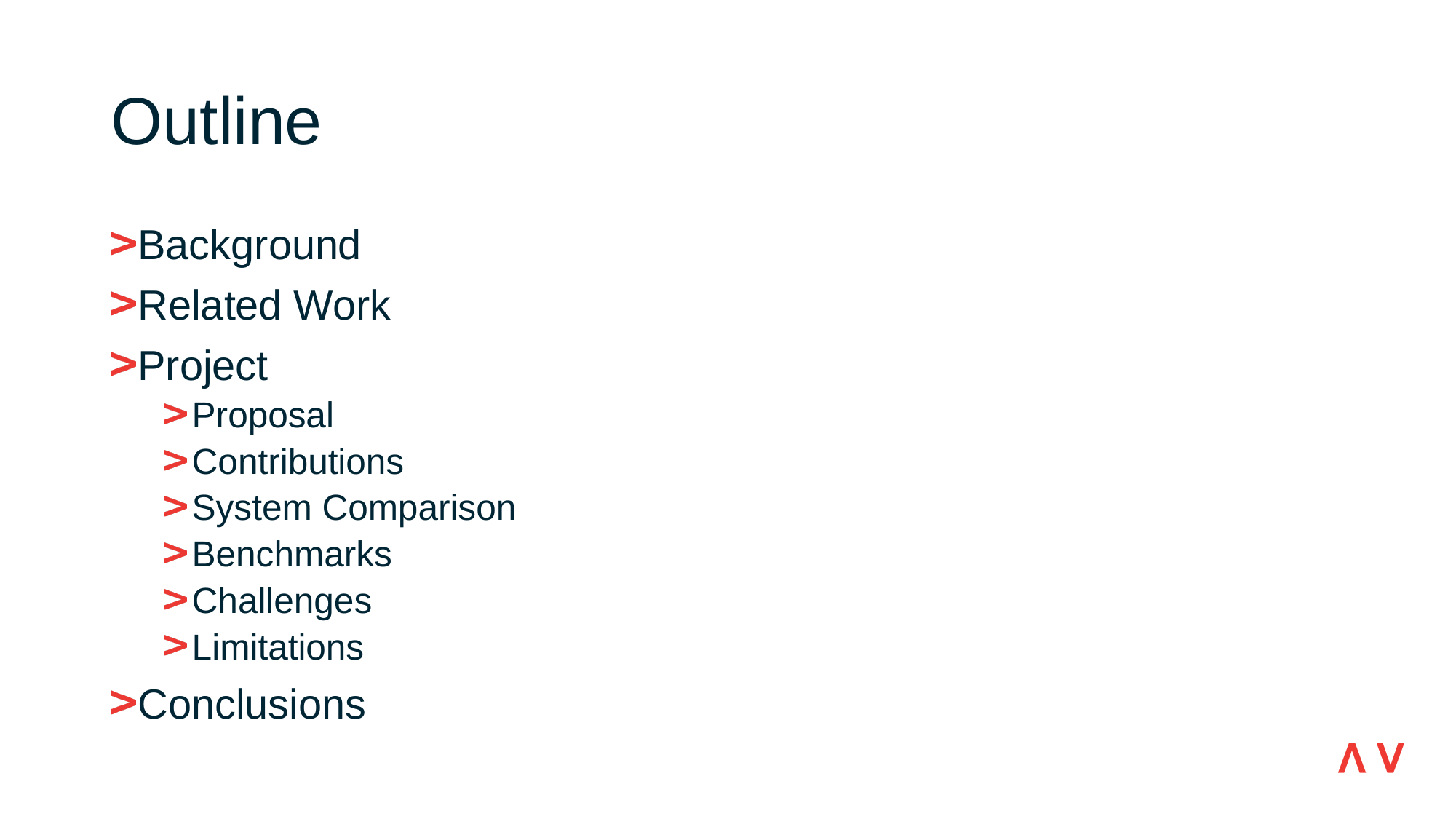

# Outline
Background
Related Work
Project
Proposal
Contributions
System Comparison
Benchmarks
Challenges
Limitations
Conclusions